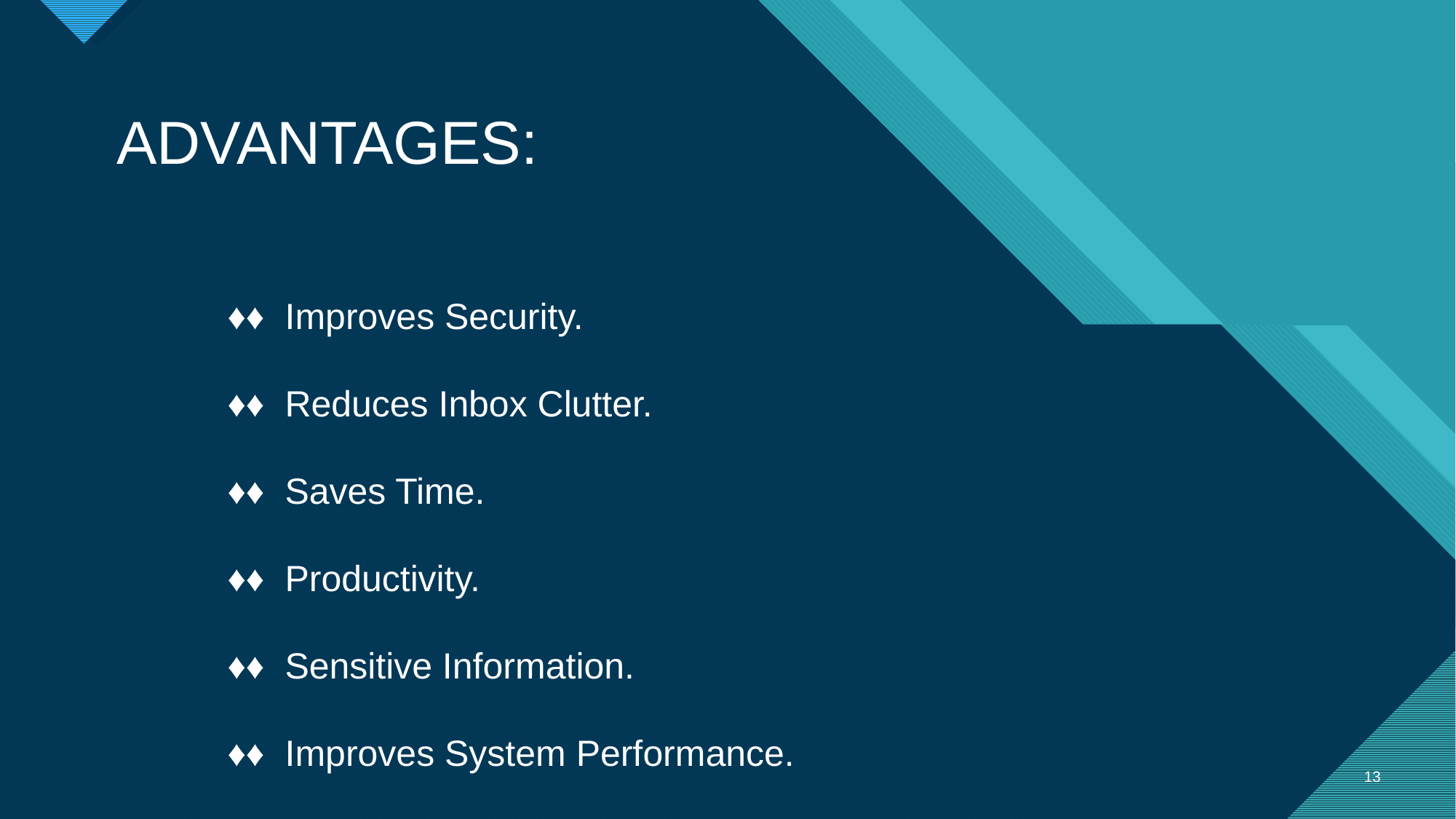

ADVANTAGES:

♦♦  Improves Security.

♦♦  Reduces Inbox Clutter.

♦♦  Saves Time.

♦♦  Productivity.

♦♦  Sensitive Information.

♦♦  Improves System Performance.

♦♦  Supports Compliance.
13